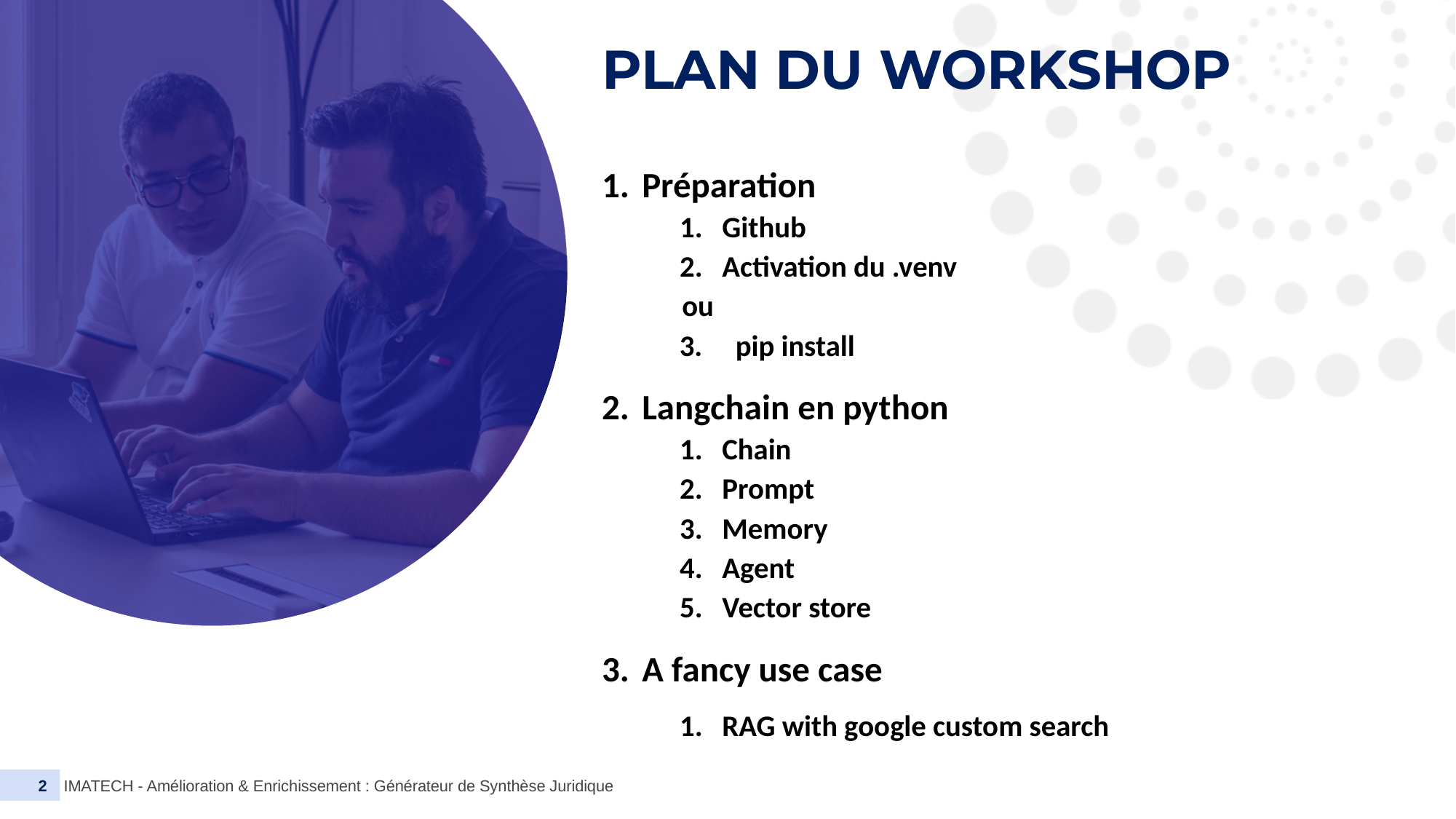

Plan du workshop
Préparation
Github
Activation du .venv
	ou
pip install
Langchain en python
Chain
Prompt
Memory
Agent
Vector store
A fancy use case
RAG with google custom search

IMATECH - Amélioration & Enrichissement : Générateur de Synthèse Juridique